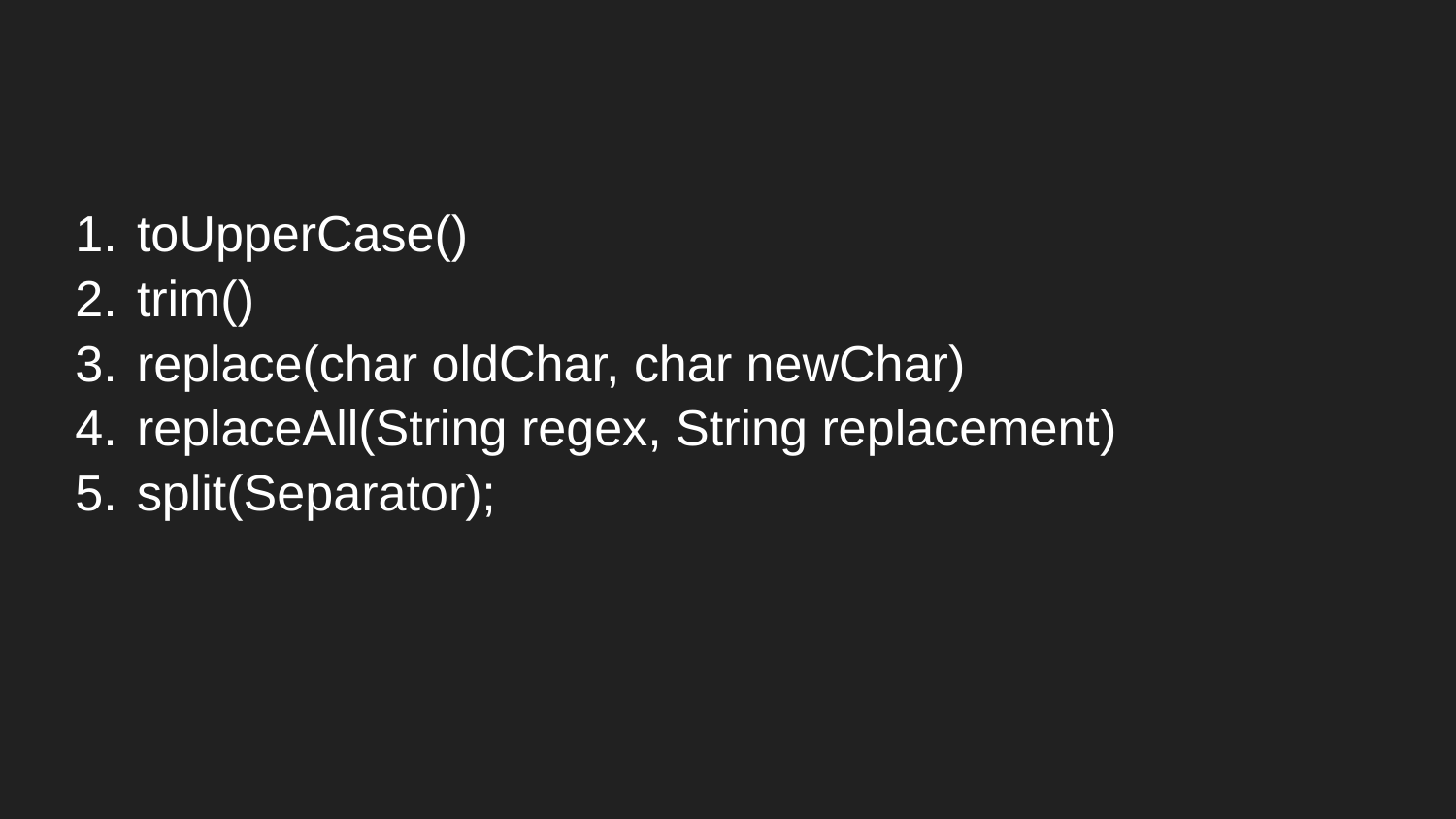

#
toUpperCase()
trim()
replace(char oldChar, char newChar)
replaceAll(String regex, String replacement)
split(Separator);